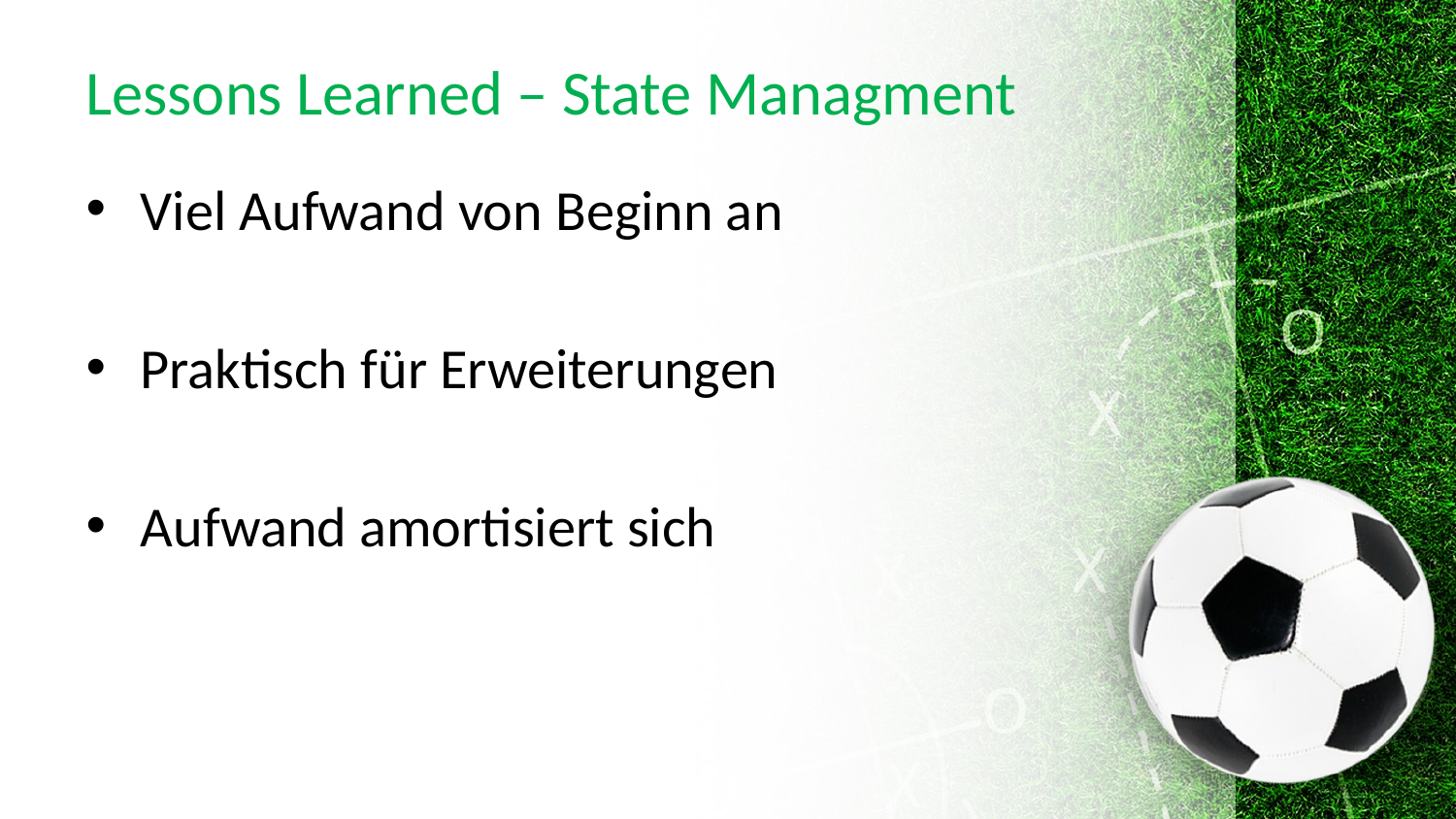

# Lessons Learned – State Managment
Viel Aufwand von Beginn an

Praktisch für Erweiterungen

Aufwand amortisiert sich